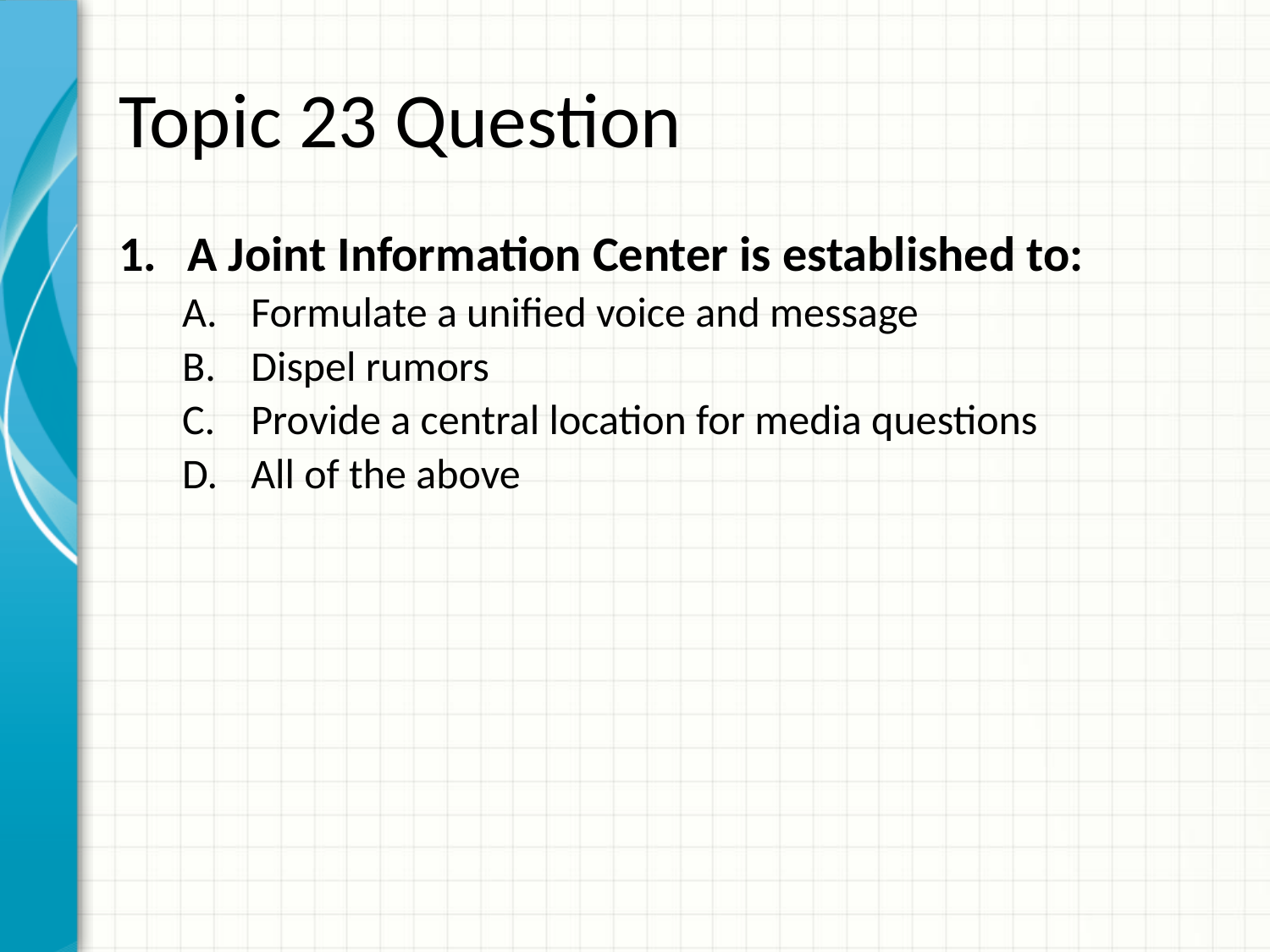

# Topic 23 Question
A Joint Information Center is established to:
Formulate a unified voice and message
Dispel rumors
Provide a central location for media questions
All of the above